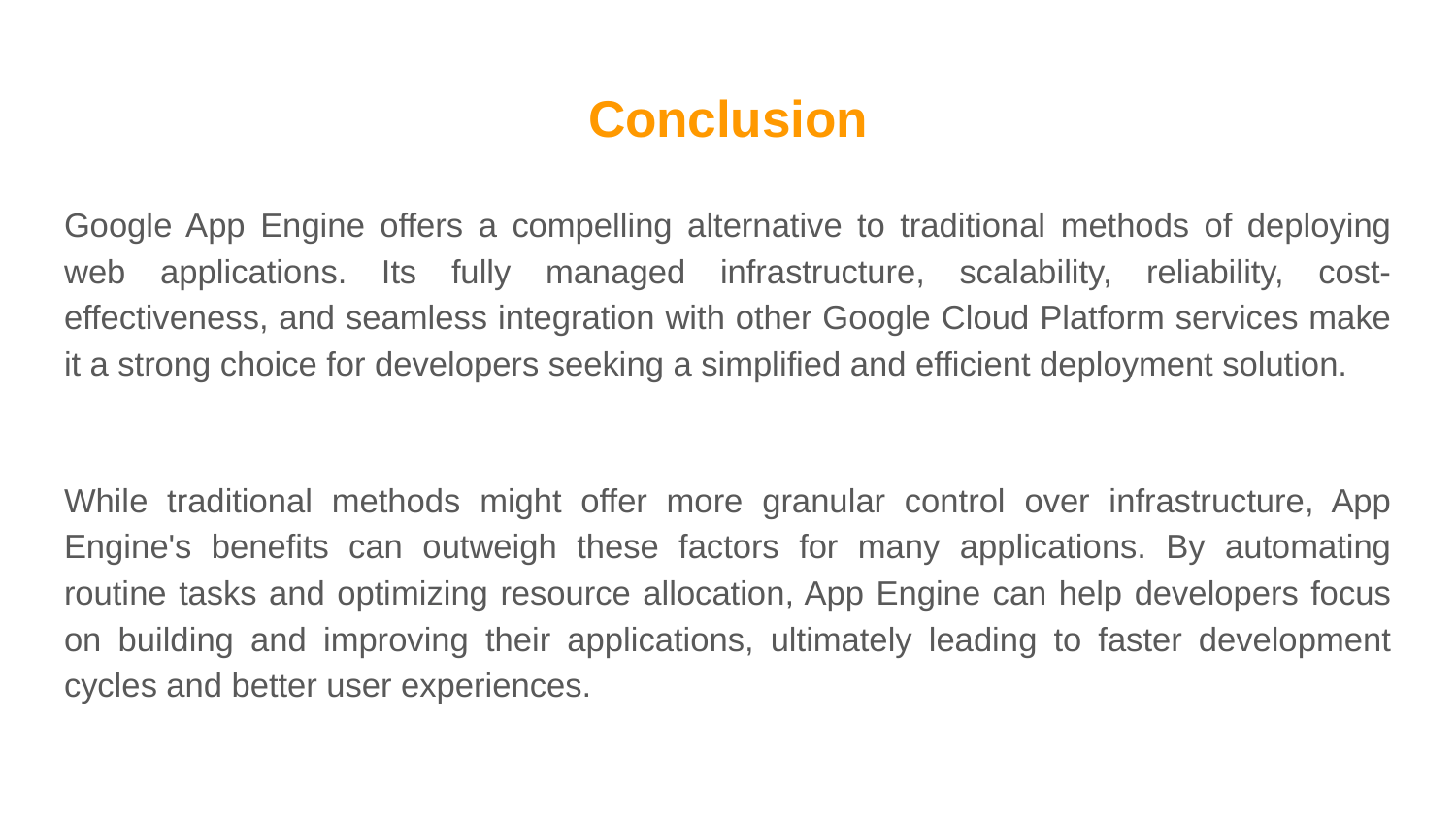

# Conclusion
Google App Engine offers a compelling alternative to traditional methods of deploying web applications. Its fully managed infrastructure, scalability, reliability, cost-effectiveness, and seamless integration with other Google Cloud Platform services make it a strong choice for developers seeking a simplified and efficient deployment solution.

While traditional methods might offer more granular control over infrastructure, App Engine's benefits can outweigh these factors for many applications. By automating routine tasks and optimizing resource allocation, App Engine can help developers focus on building and improving their applications, ultimately leading to faster development cycles and better user experiences.